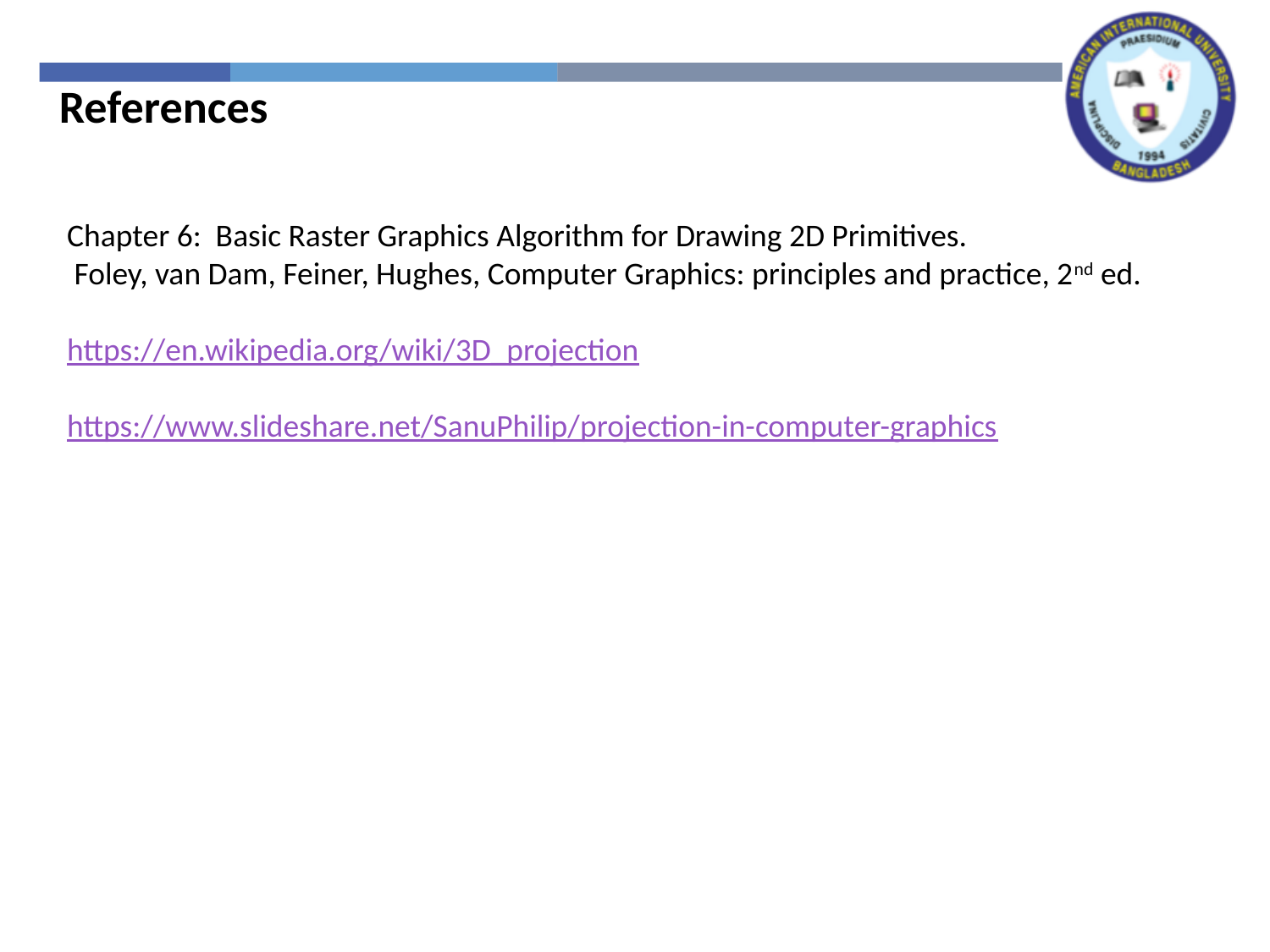

References
Chapter 6:  Basic Raster Graphics Algorithm for Drawing 2D Primitives.
 Foley, van Dam, Feiner, Hughes, Computer Graphics: principles and practice, 2nd ed.

https://en.wikipedia.org/wiki/3D_projection

https://www.slideshare.net/SanuPhilip/projection-in-computer-graphics